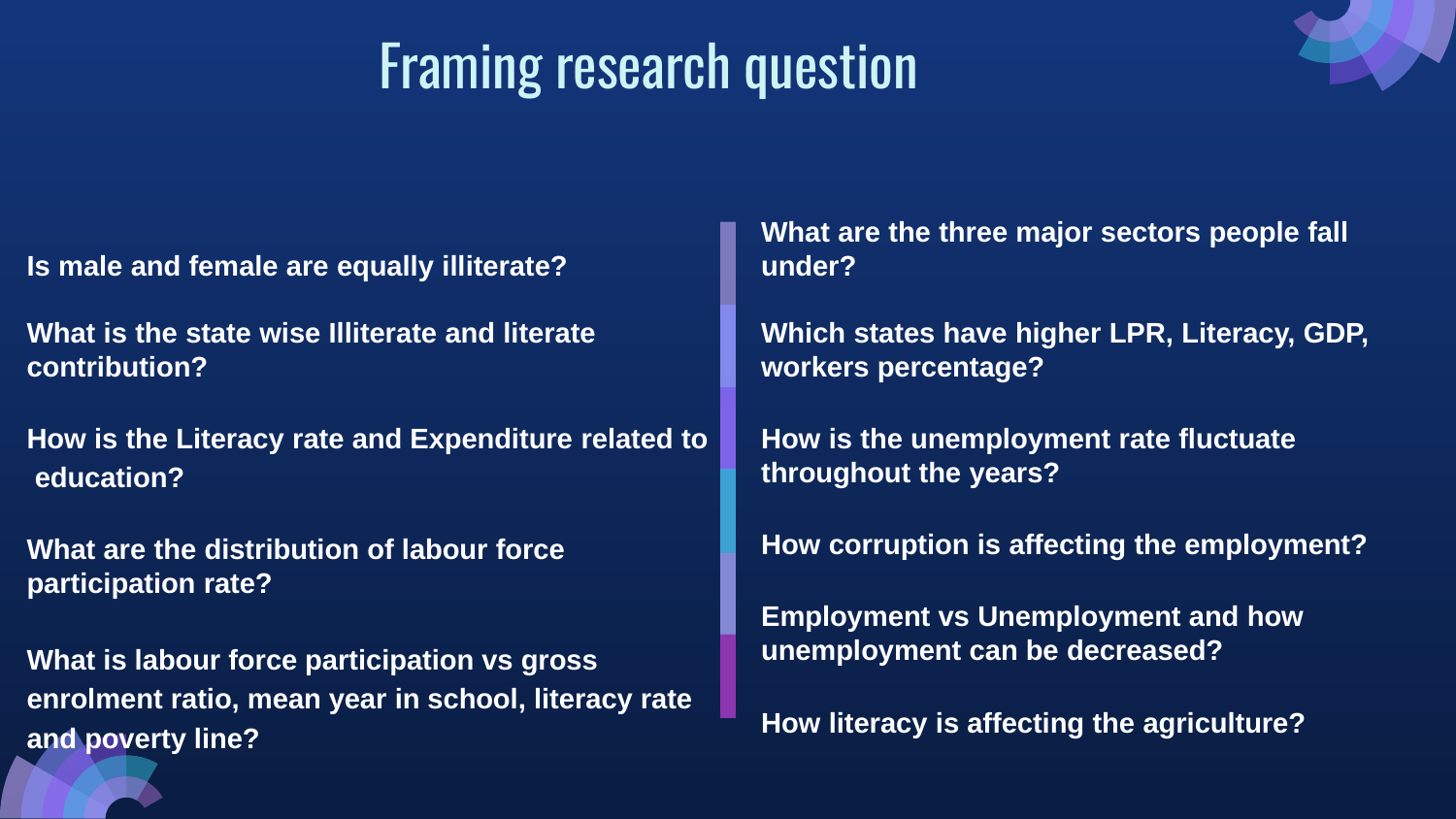

# Framing research question
What are the three major sectors people fall under?

Which states have higher LPR, Literacy, GDP, workers percentage?

How is the unemployment rate fluctuate throughout the years?

How corruption is affecting the employment?

Employment vs Unemployment and how unemployment can be decreased?

How literacy is affecting the agriculture?
Is male and female are equally illiterate?

What is the state wise Illiterate and literate contribution?

How is the Literacy rate and Expenditure related to
 education?

What are the distribution of labour force participation rate?

What is labour force participation vs gross enrolment ratio, mean year in school, literacy rate and poverty line?